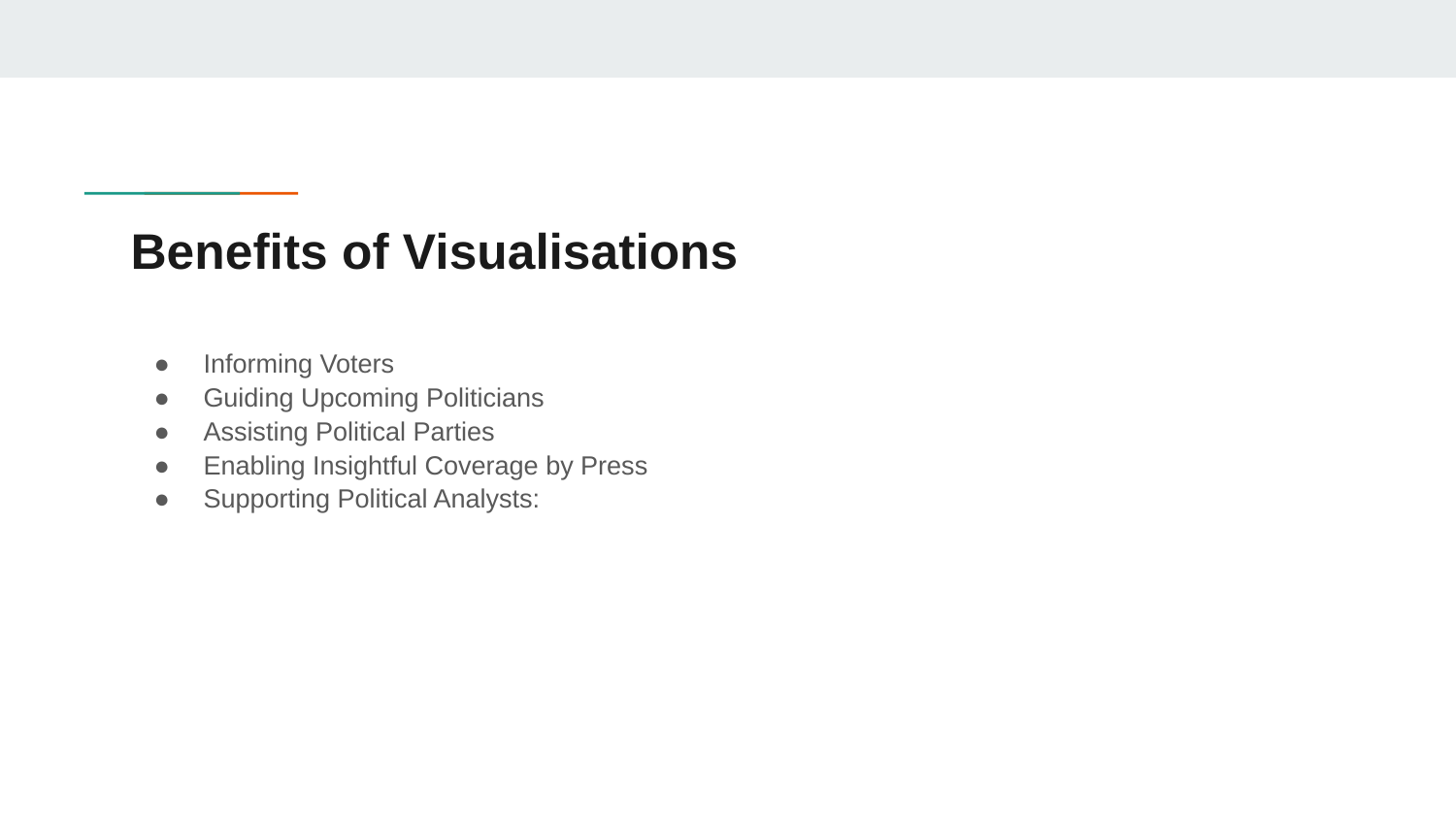

# Benefits of Visualisations
Informing Voters
Guiding Upcoming Politicians
Assisting Political Parties
Enabling Insightful Coverage by Press
Supporting Political Analysts: